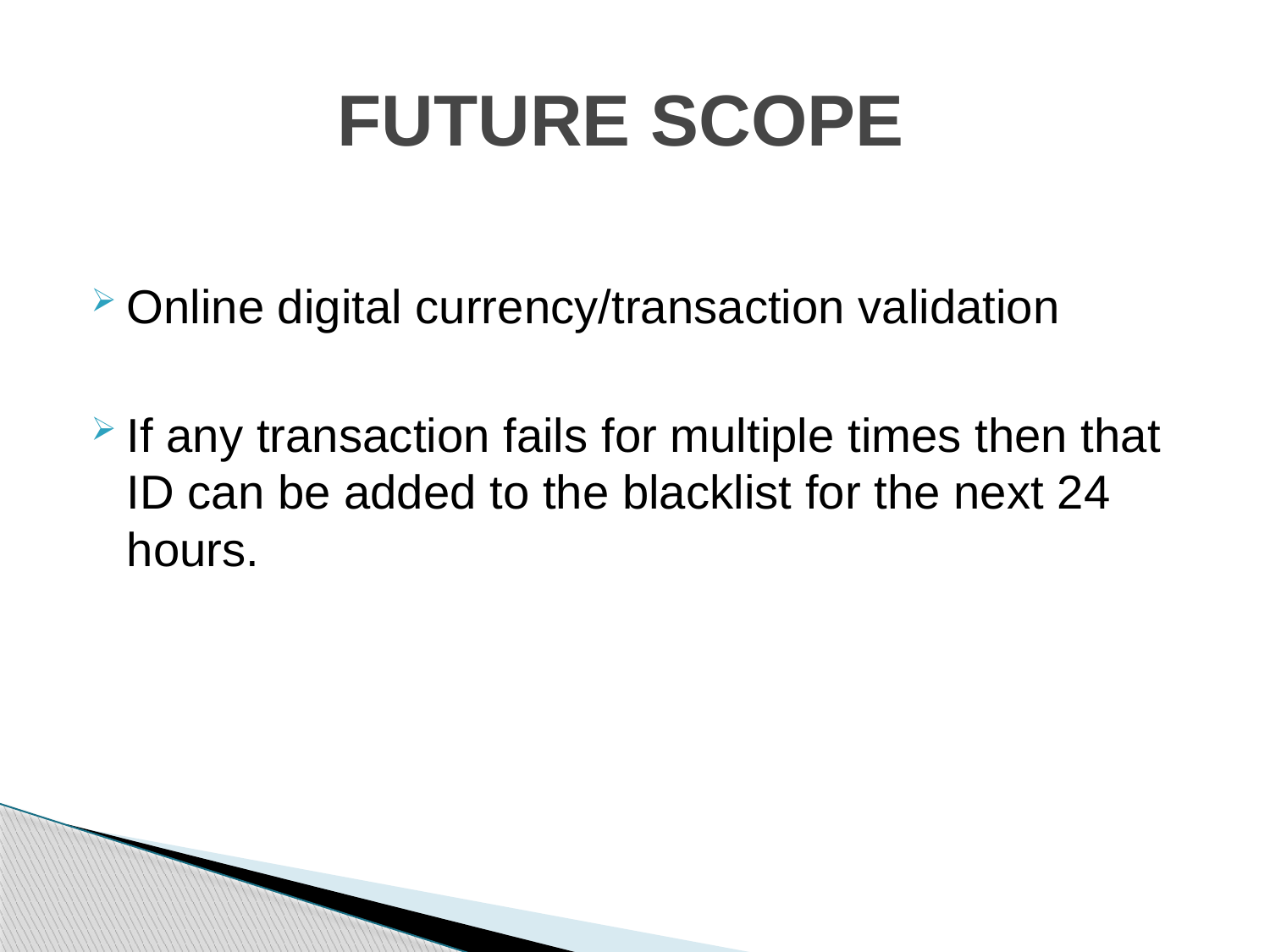

# FUTURE SCOPE

Online digital currency/transaction validation

If any transaction fails for multiple times then that ID can be added to the blacklist for the next 24 hours.